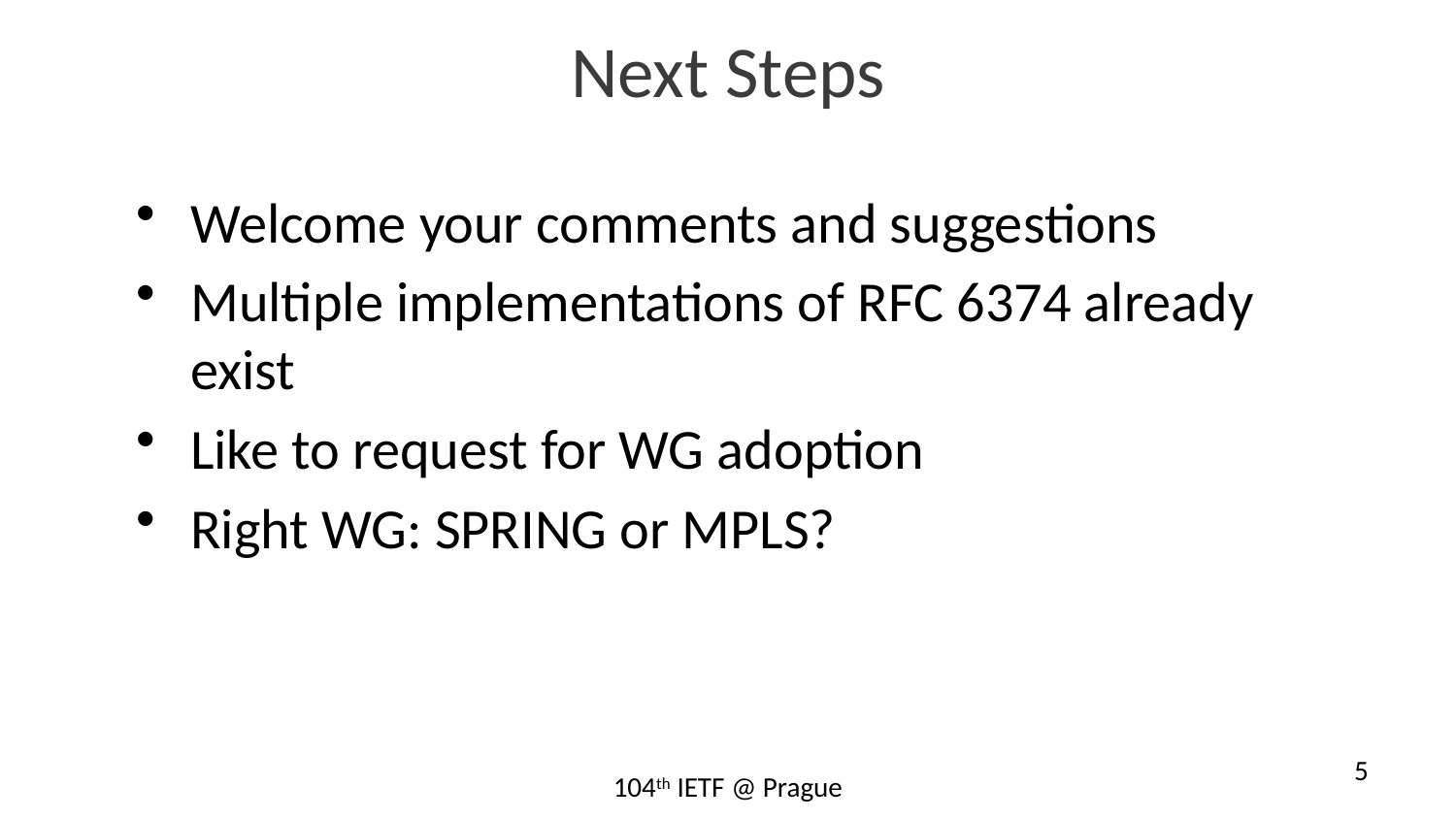

# Next Steps
Welcome your comments and suggestions
Multiple implementations of RFC 6374 already exist
Like to request for WG adoption
Right WG: SPRING or MPLS?

5
104th IETF @ Prague